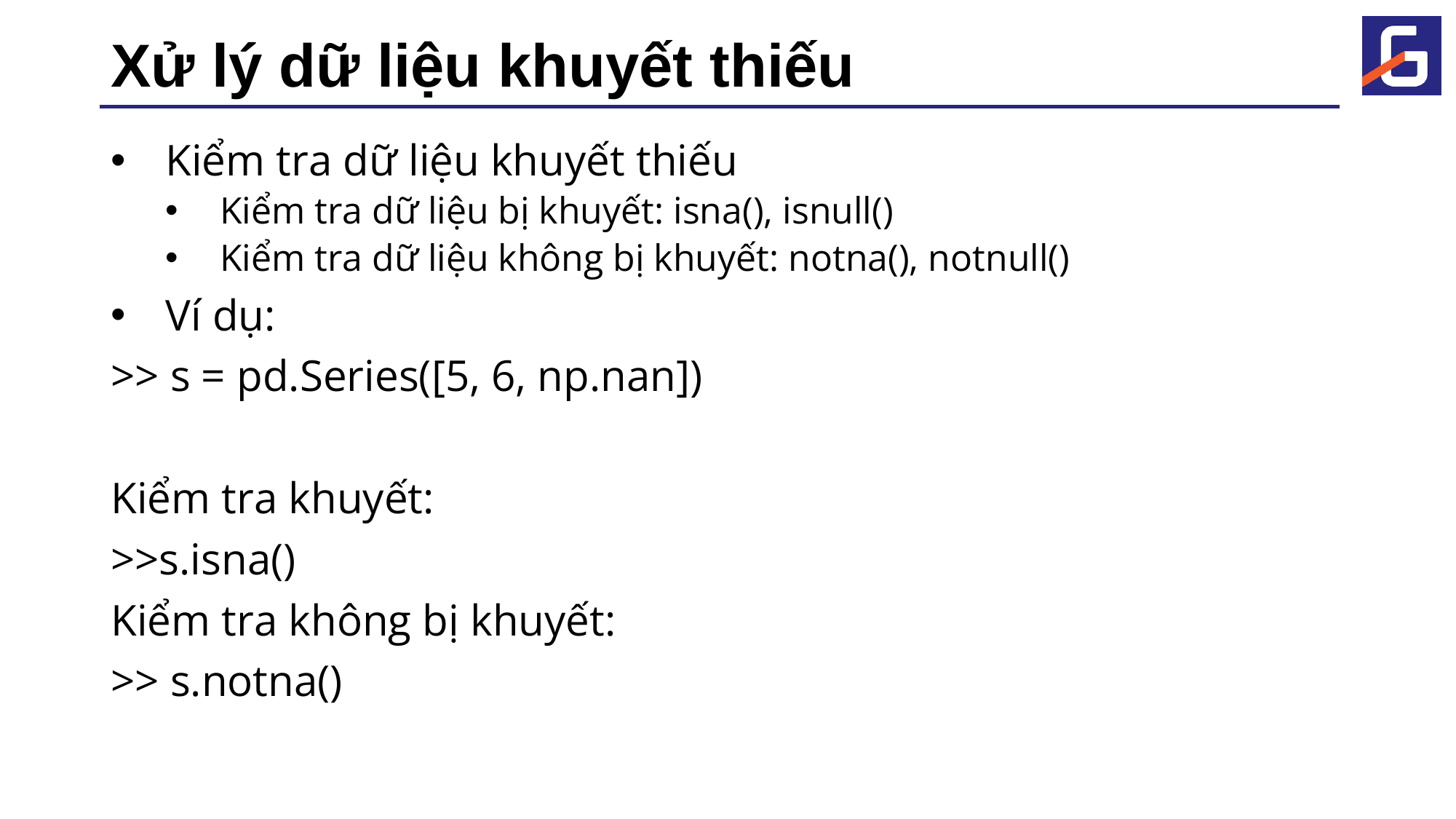

# Xử lý dữ liệu khuyết thiếu
Kiểm tra dữ liệu khuyết thiếu
Kiểm tra dữ liệu bị khuyết: isna(), isnull()
Kiểm tra dữ liệu không bị khuyết: notna(), notnull()
Ví dụ:
>> s = pd.Series([5, 6, np.nan])

Kiểm tra khuyết:
>>s.isna()
Kiểm tra không bị khuyết:
>> s.notna()